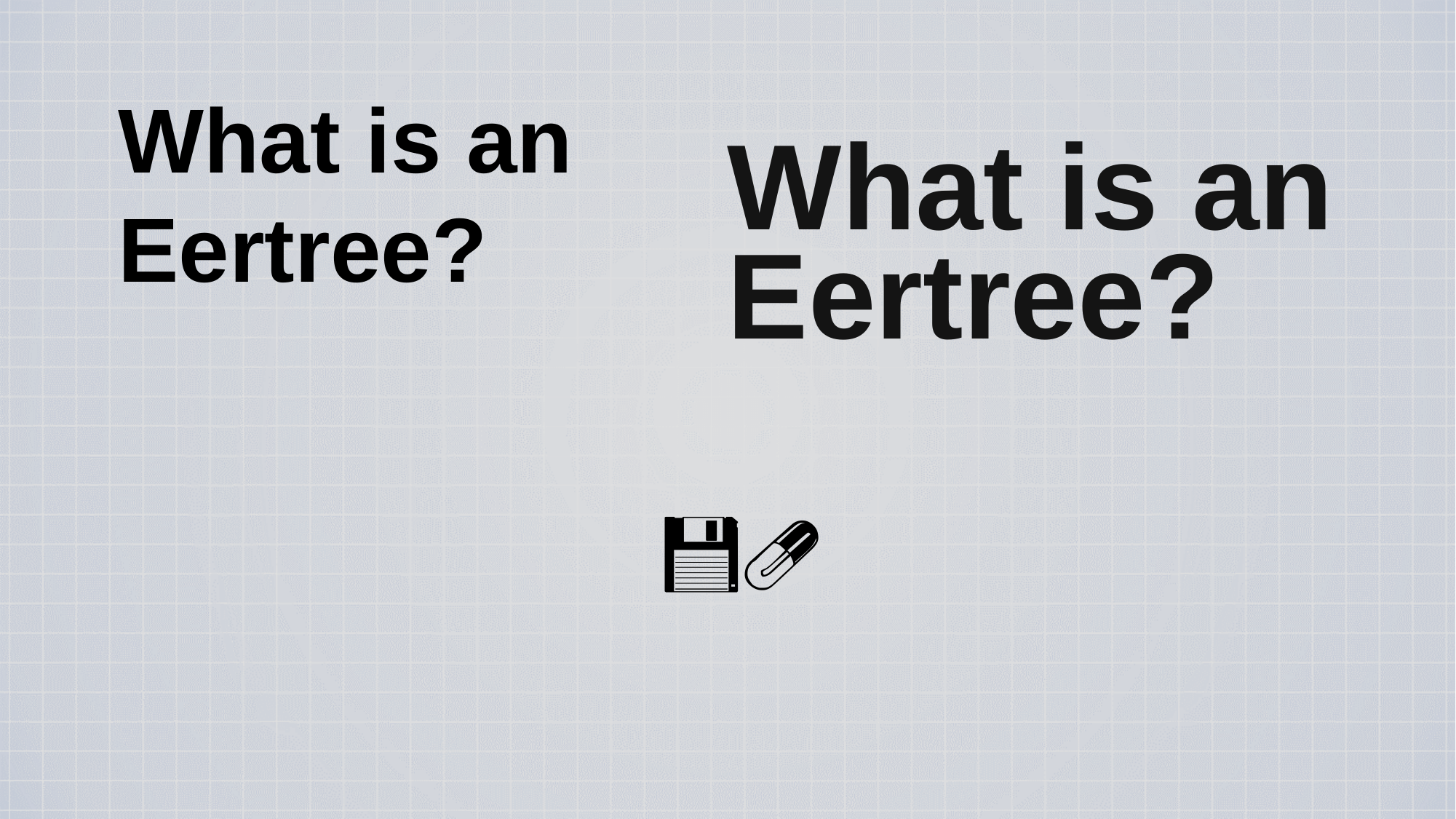

What is an Eertree?
What is an Eertree?
🧪🧬💾💊🧫